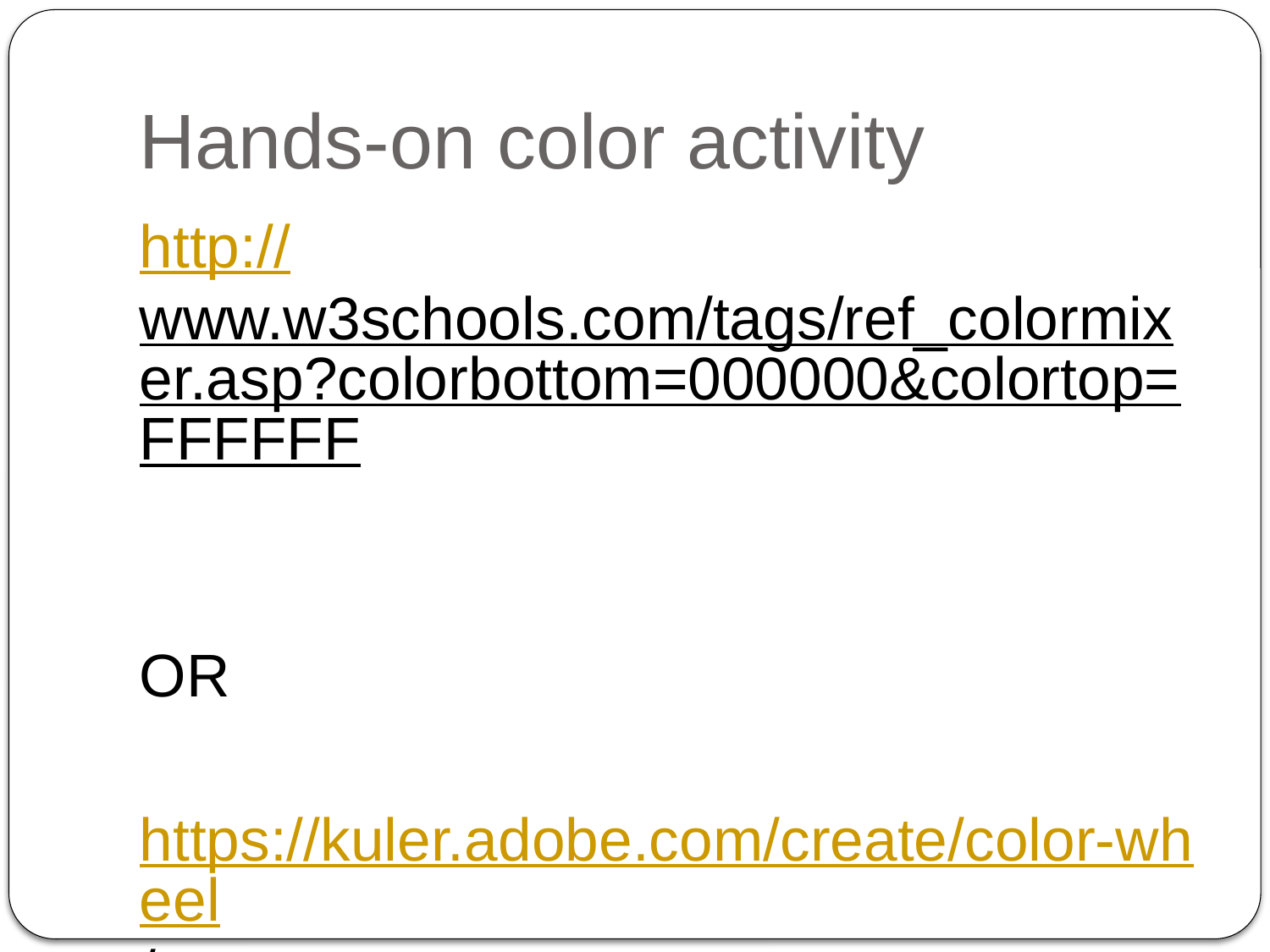

# Hands-on color activity
http://www.w3schools.com/tags/ref_colormixer.asp?colorbottom=000000&colortop=FFFFFF

OR

https://kuler.adobe.com/create/color-wheel/